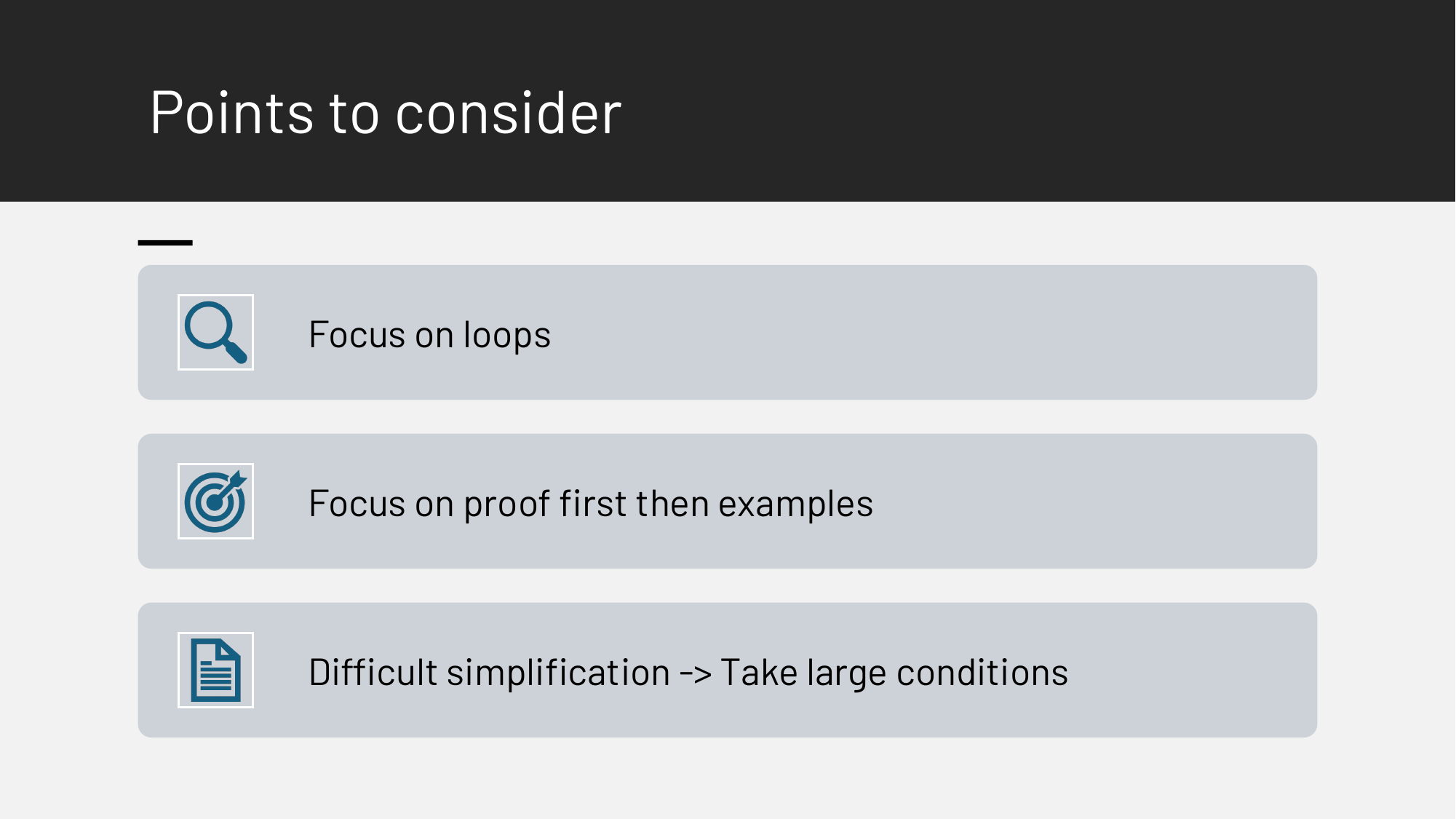

# Points to consider

Focus on loops
Focus on proof first then examples
Difficult simplification -> Take large conditions